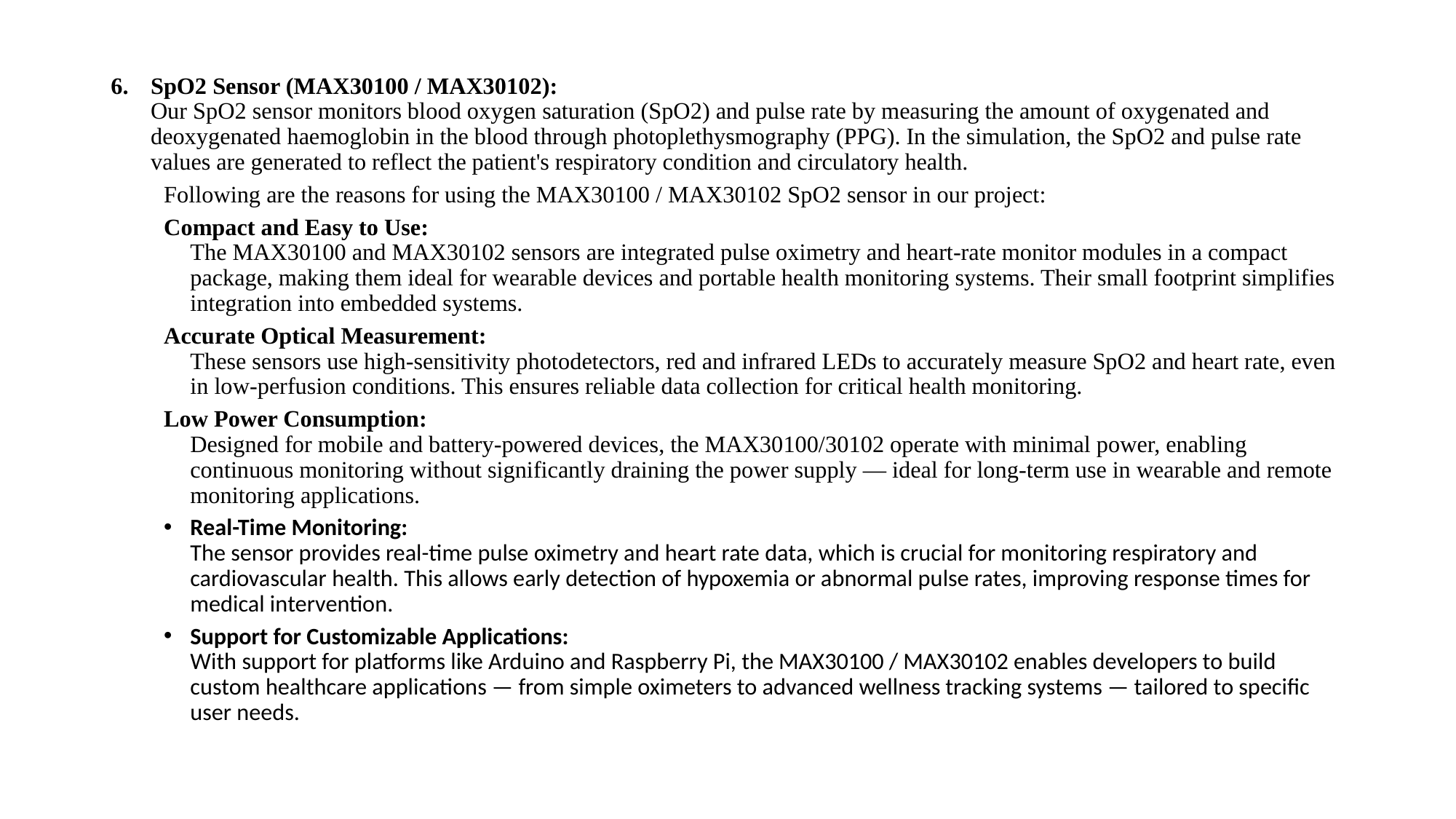

SpO2 Sensor (MAX30100 / MAX30102):
Our SpO2 sensor monitors blood oxygen saturation (SpO2) and pulse rate by measuring the amount of oxygenated and deoxygenated haemoglobin in the blood through photoplethysmography (PPG). In the simulation, the SpO2 and pulse rate values are generated to reflect the patient's respiratory condition and circulatory health.
Following are the reasons for using the MAX30100 / MAX30102 SpO2 sensor in our project:
Compact and Easy to Use:
The MAX30100 and MAX30102 sensors are integrated pulse oximetry and heart-rate monitor modules in a compact package, making them ideal for wearable devices and portable health monitoring systems. Their small footprint simplifies integration into embedded systems.
Accurate Optical Measurement:
These sensors use high-sensitivity photodetectors, red and infrared LEDs to accurately measure SpO2 and heart rate, even in low-perfusion conditions. This ensures reliable data collection for critical health monitoring.
Low Power Consumption:
Designed for mobile and battery-powered devices, the MAX30100/30102 operate with minimal power, enabling continuous monitoring without significantly draining the power supply — ideal for long-term use in wearable and remote monitoring applications.
Real-Time Monitoring:
The sensor provides real-time pulse oximetry and heart rate data, which is crucial for monitoring respiratory and cardiovascular health. This allows early detection of hypoxemia or abnormal pulse rates, improving response times for medical intervention.
Support for Customizable Applications:
With support for platforms like Arduino and Raspberry Pi, the MAX30100 / MAX30102 enables developers to build custom healthcare applications — from simple oximeters to advanced wellness tracking systems — tailored to specific user needs.